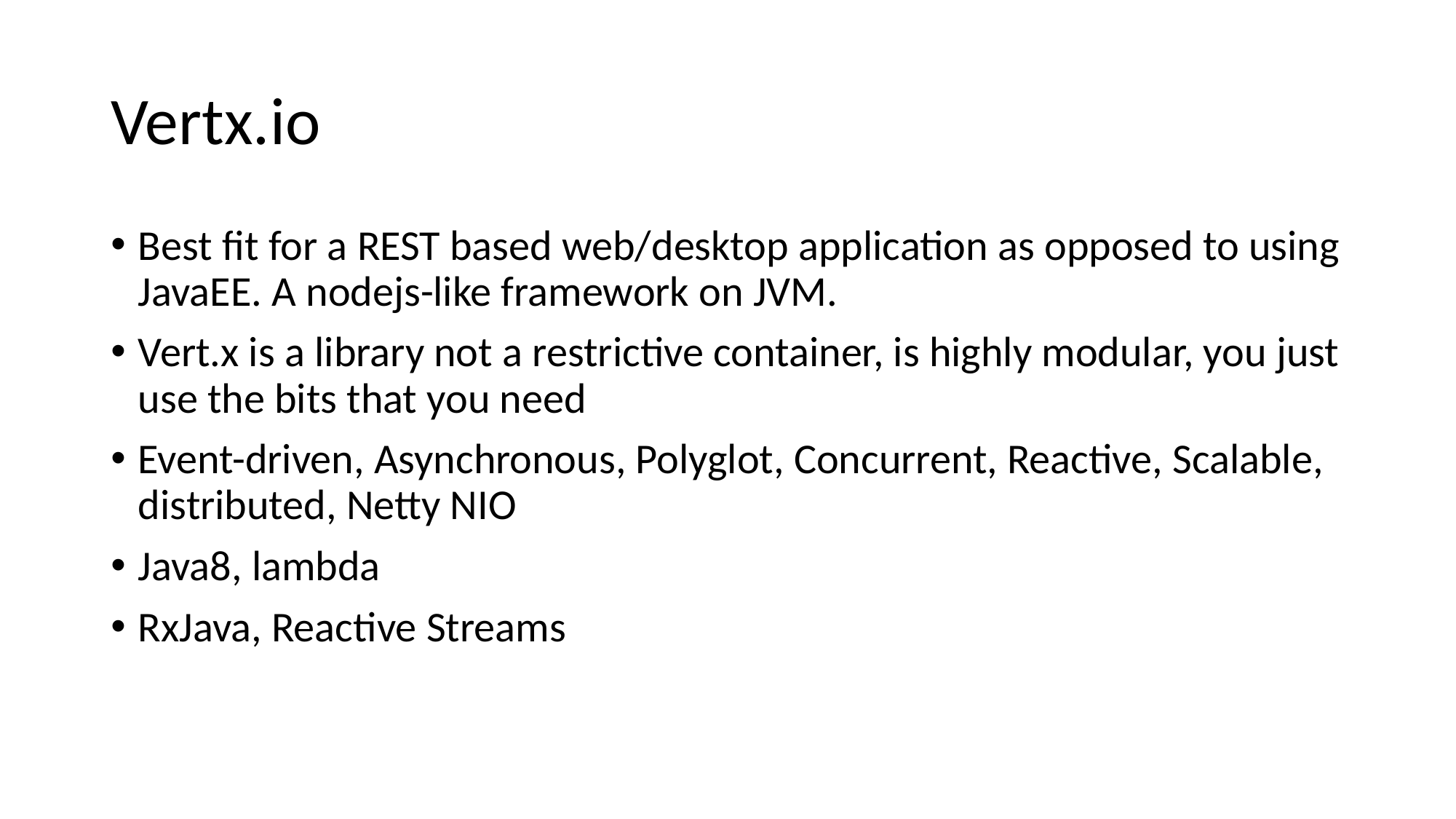

# Vertx.io
Best fit for a REST based web/desktop application as opposed to using JavaEE. A nodejs-like framework on JVM.
Vert.x is a library not a restrictive container, is highly modular, you just use the bits that you need
Event-driven, Asynchronous, Polyglot, Concurrent, Reactive, Scalable, distributed, Netty NIO
Java8, lambda
RxJava, Reactive Streams